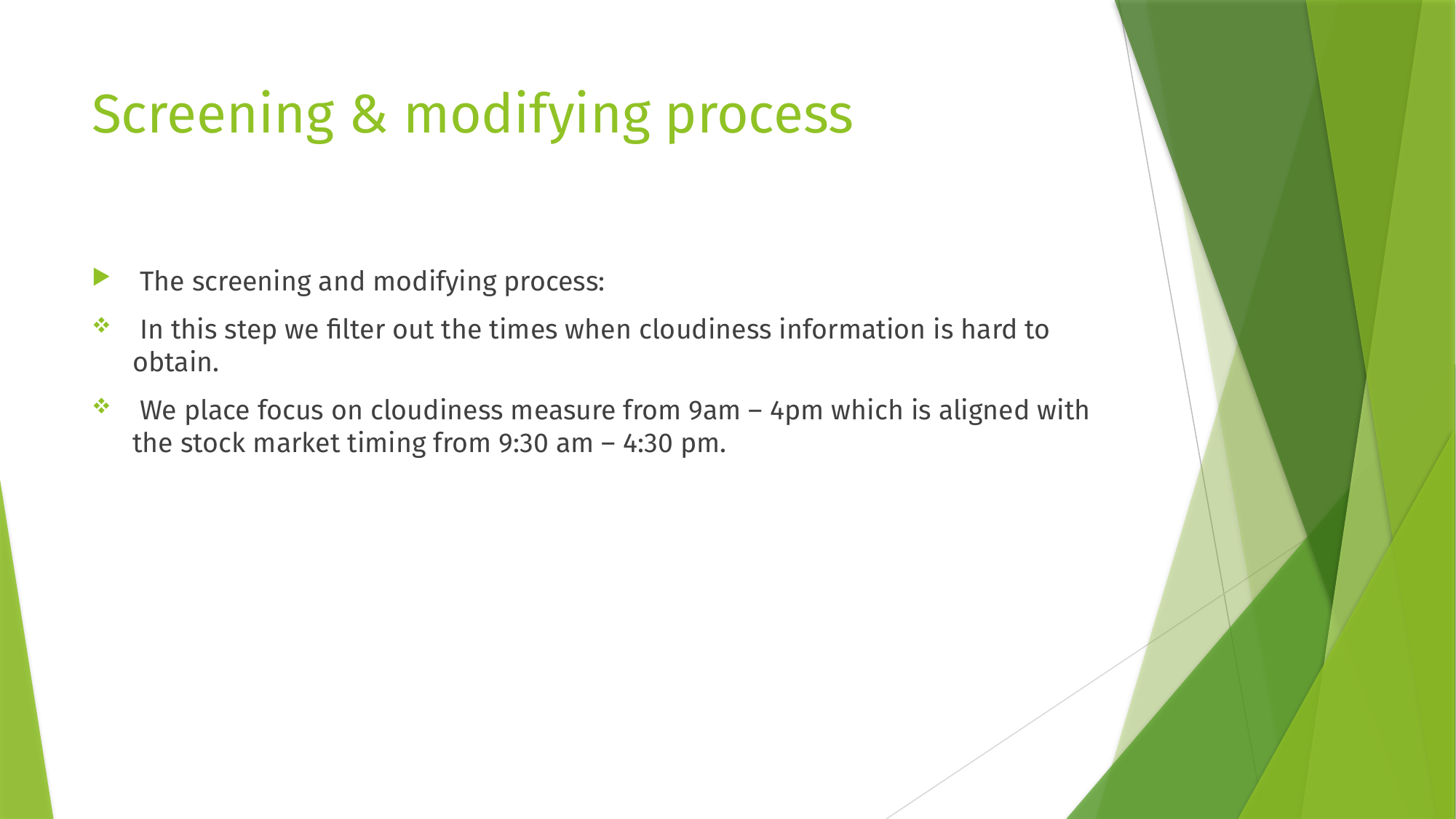

# Screening & modifying process
 The screening and modifying process:
 In this step we filter out the times when cloudiness information is hard to obtain.
 We place focus on cloudiness measure from 9am – 4pm which is aligned with the stock market timing from 9:30 am – 4:30 pm.